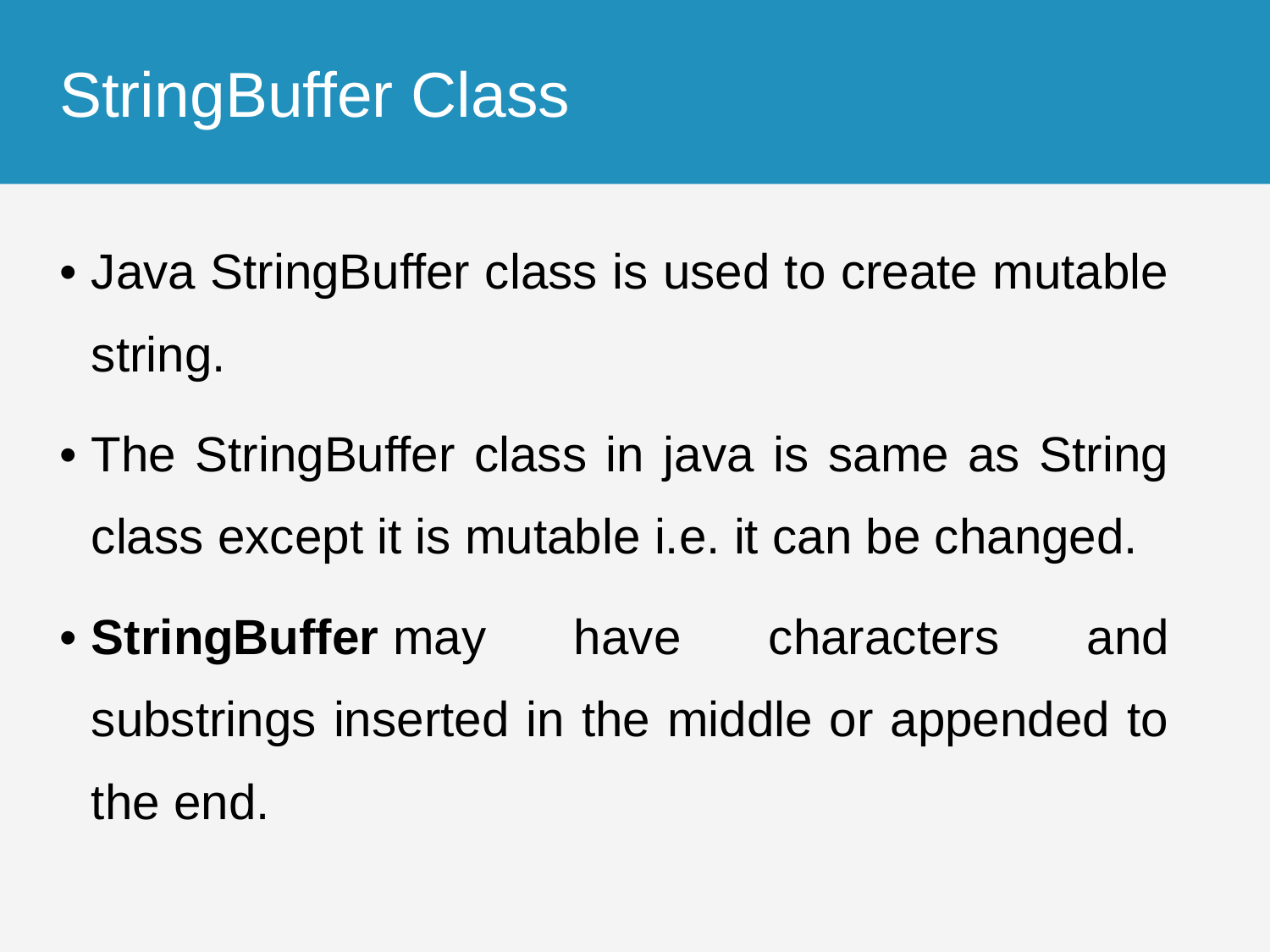

# StringBuffer Class
Java StringBuffer class is used to create mutable string.
The StringBuffer class in java is same as String class except it is mutable i.e. it can be changed.
StringBuffer may have characters and substrings inserted in the middle or appended to the end.